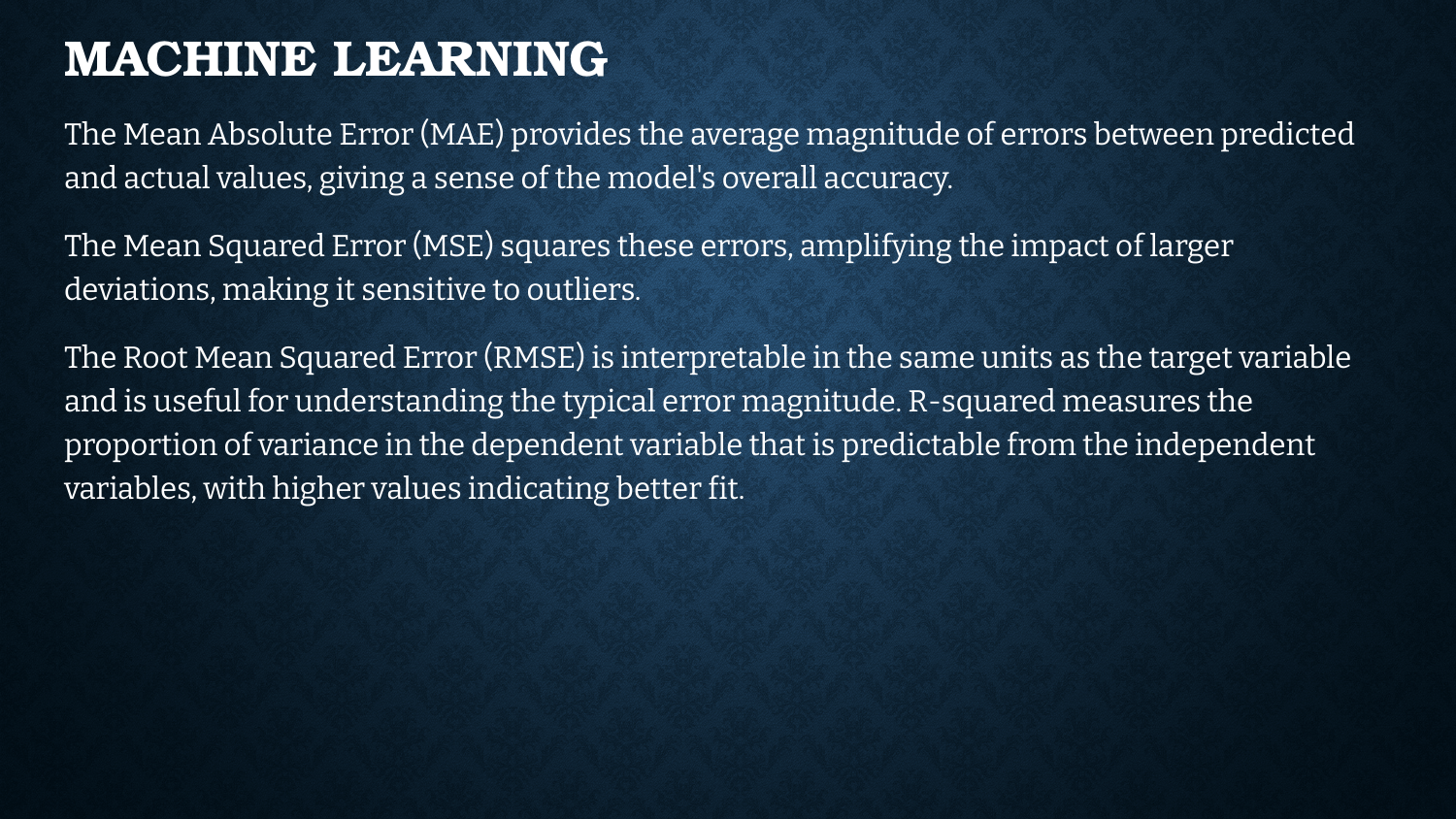

# Machine Learning
The Mean Absolute Error (MAE) provides the average magnitude of errors between predicted and actual values, giving a sense of the model's overall accuracy.
The Mean Squared Error (MSE) squares these errors, amplifying the impact of larger deviations, making it sensitive to outliers.
The Root Mean Squared Error (RMSE) is interpretable in the same units as the target variable and is useful for understanding the typical error magnitude. R-squared measures the proportion of variance in the dependent variable that is predictable from the independent variables, with higher values indicating better fit.